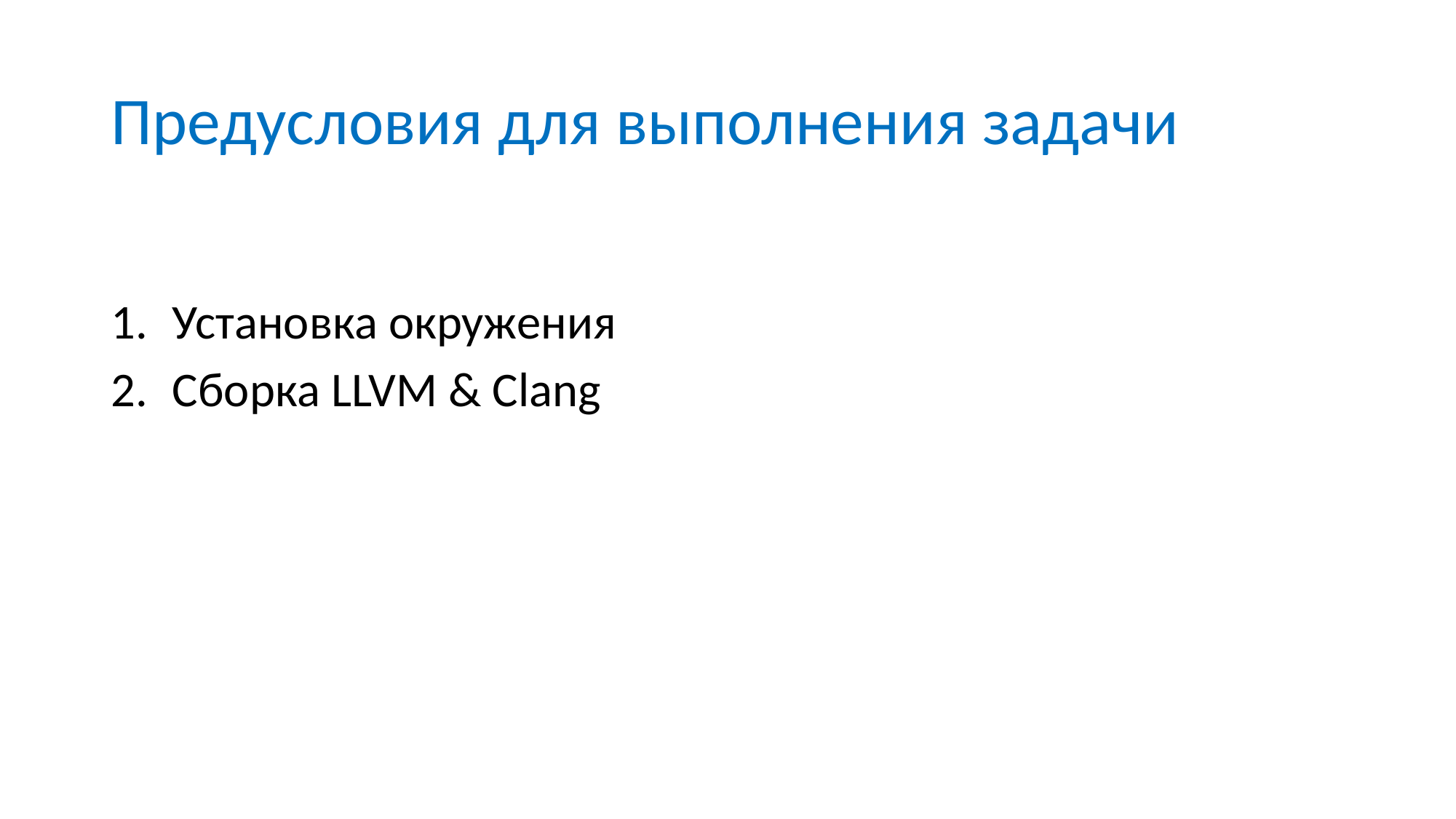

# Предусловия для выполнения задачи

Установка окружения
Сборка LLVM & Clang